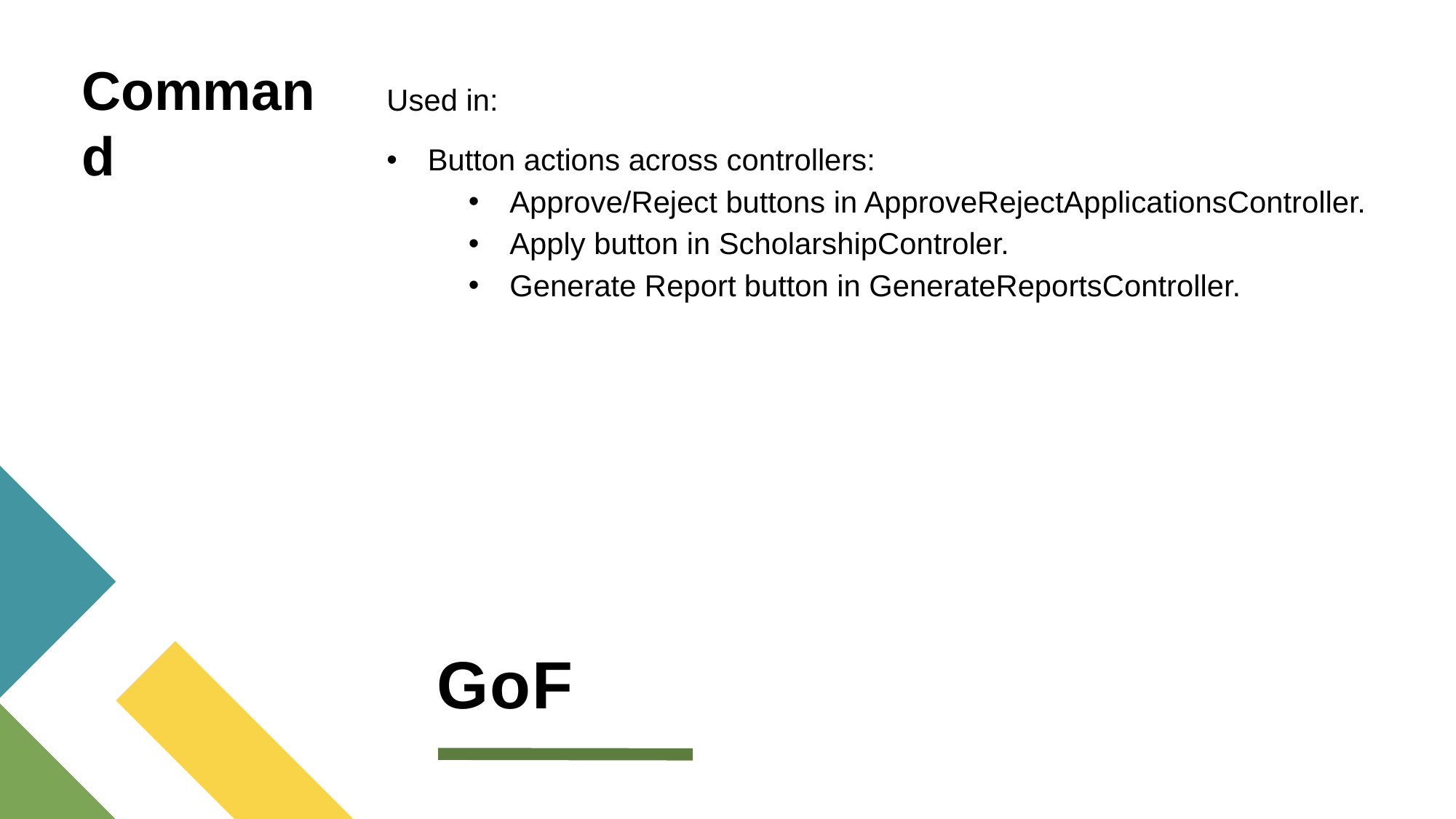

Command
Used in:
Button actions across controllers:
Approve/Reject buttons in ApproveRejectApplicationsController.
Apply button in ScholarshipControler.
Generate Report button in GenerateReportsController.
# GoF